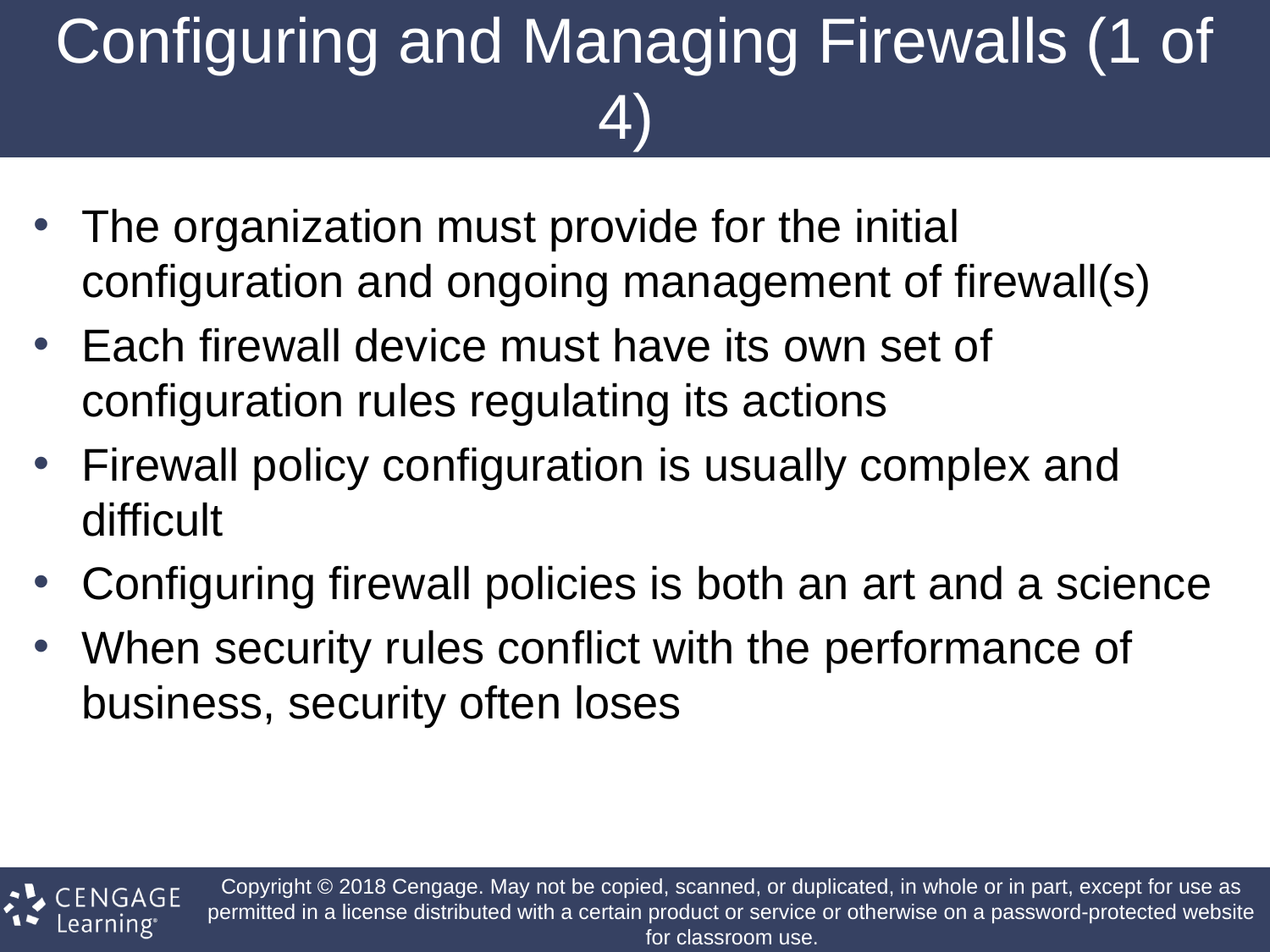

# Configuring and Managing Firewalls (1 of 4)
The organization must provide for the initial configuration and ongoing management of firewall(s)
Each firewall device must have its own set of configuration rules regulating its actions
Firewall policy configuration is usually complex and difficult
Configuring firewall policies is both an art and a science
When security rules conflict with the performance of business, security often loses